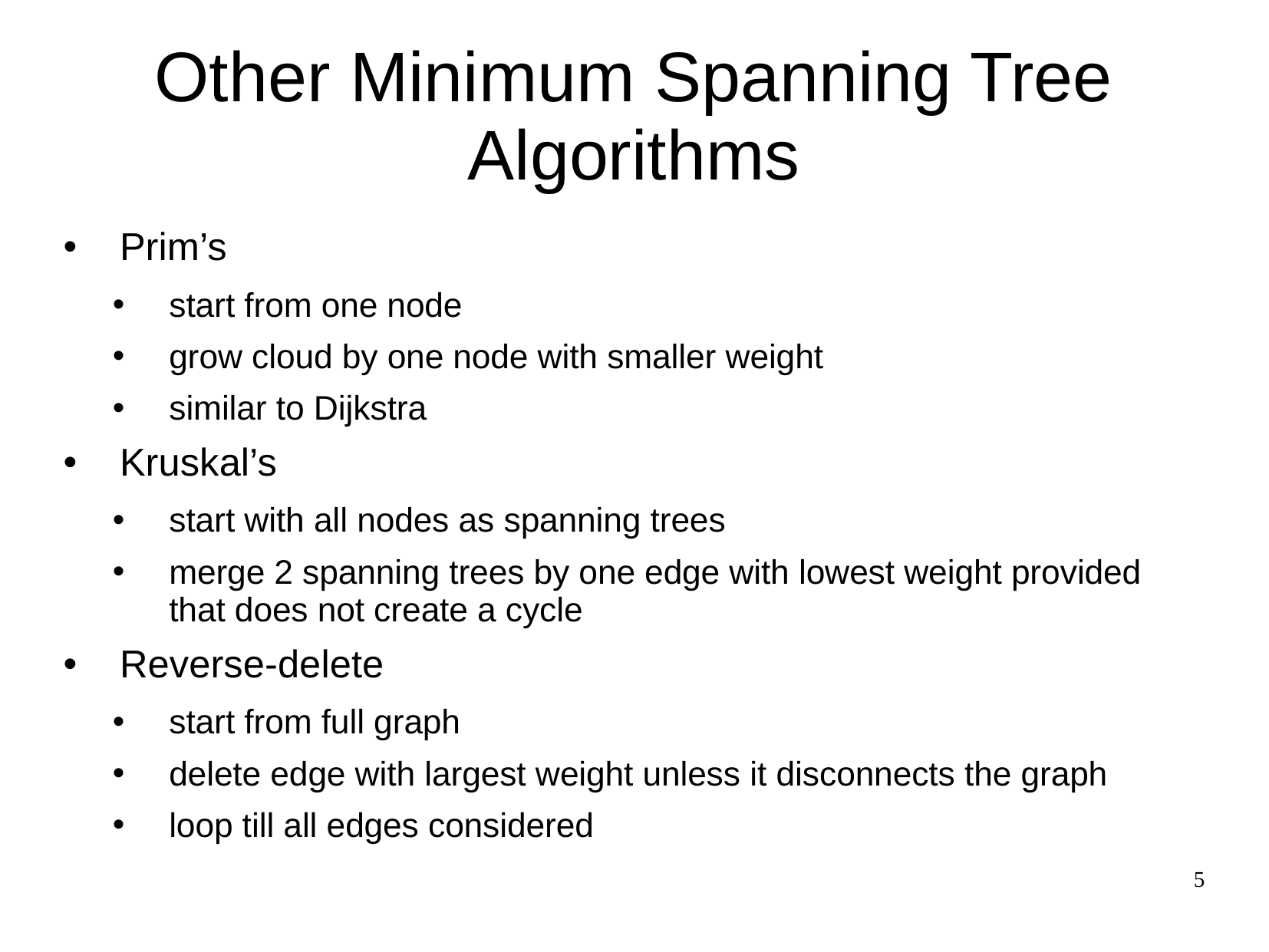

# Other Minimum Spanning Tree Algorithms
Prim’s
start from one node
grow cloud by one node with smaller weight
similar to Dijkstra
Kruskal’s
start with all nodes as spanning trees
merge 2 spanning trees by one edge with lowest weight provided that does not create a cycle
Reverse-delete
start from full graph
delete edge with largest weight unless it disconnects the graph
loop till all edges considered
5